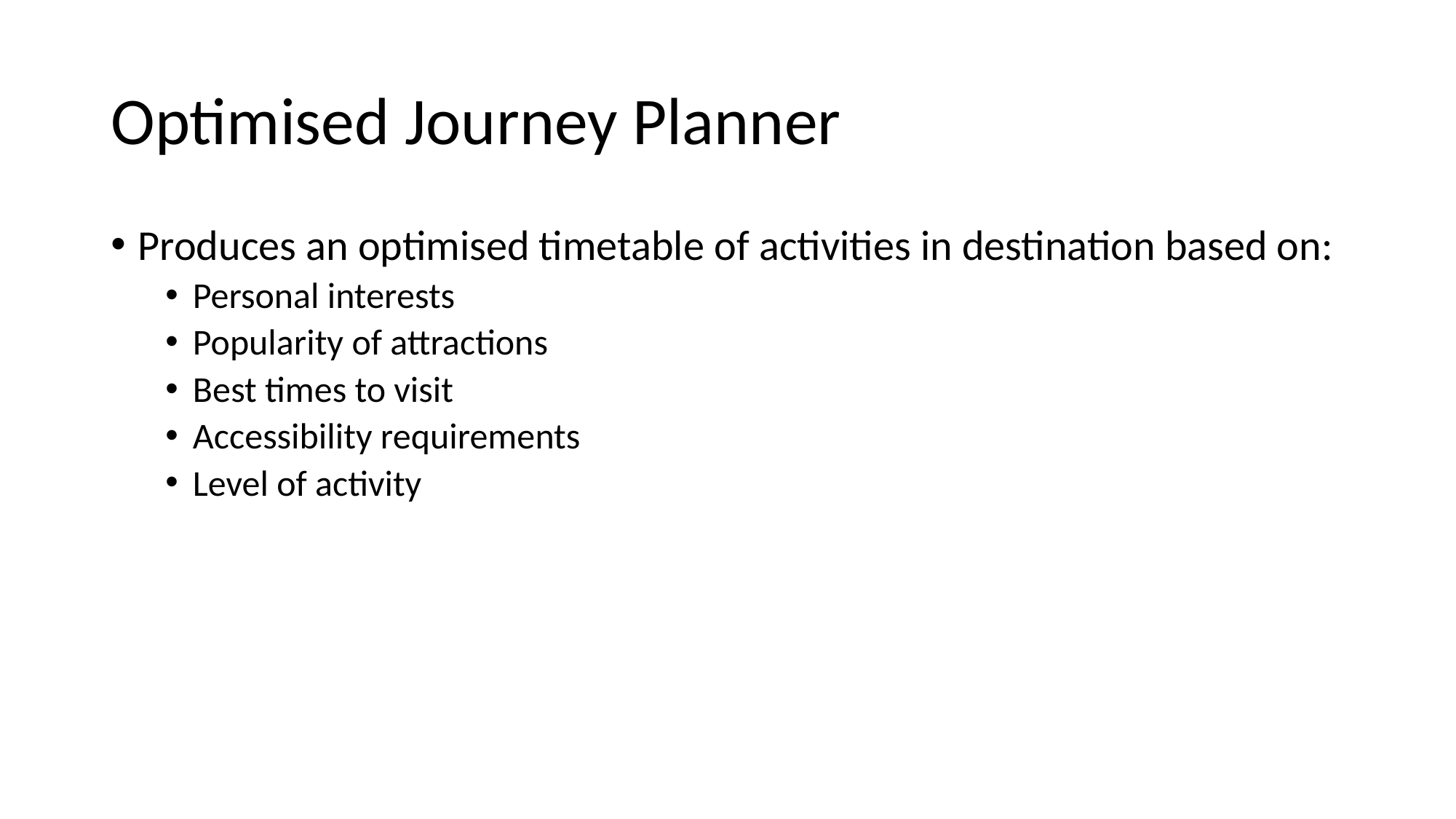

# Optimised Journey Planner
Produces an optimised timetable of activities in destination based on:
Personal interests
Popularity of attractions
Best times to visit
Accessibility requirements
Level of activity